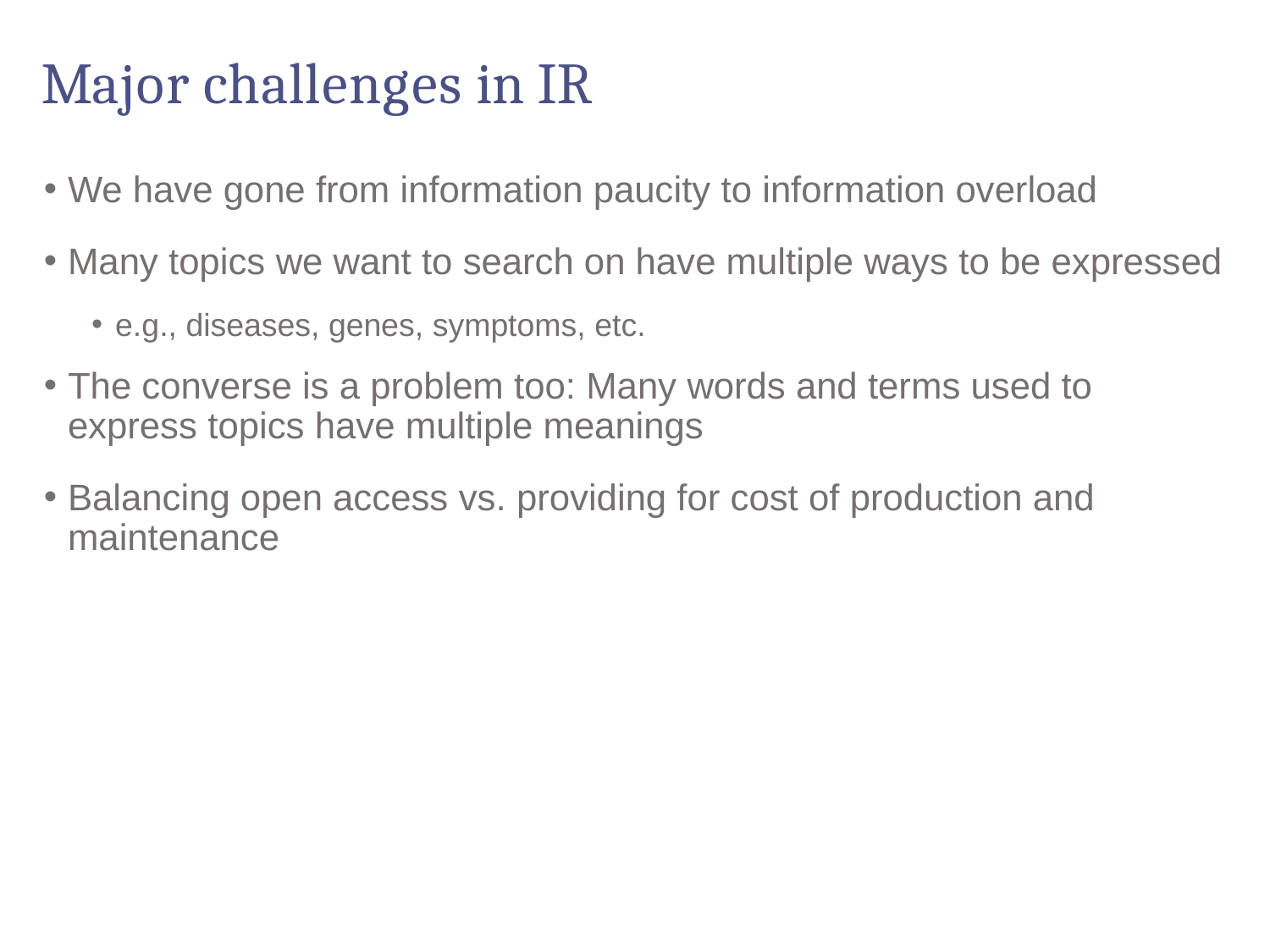

# Major challenges in IR
We have gone from information paucity to information overload
Many topics we want to search on have multiple ways to be expressed
e.g., diseases, genes, symptoms, etc.
The converse is a problem too: Many words and terms used to express topics have multiple meanings
Balancing open access vs. providing for cost of production and maintenance